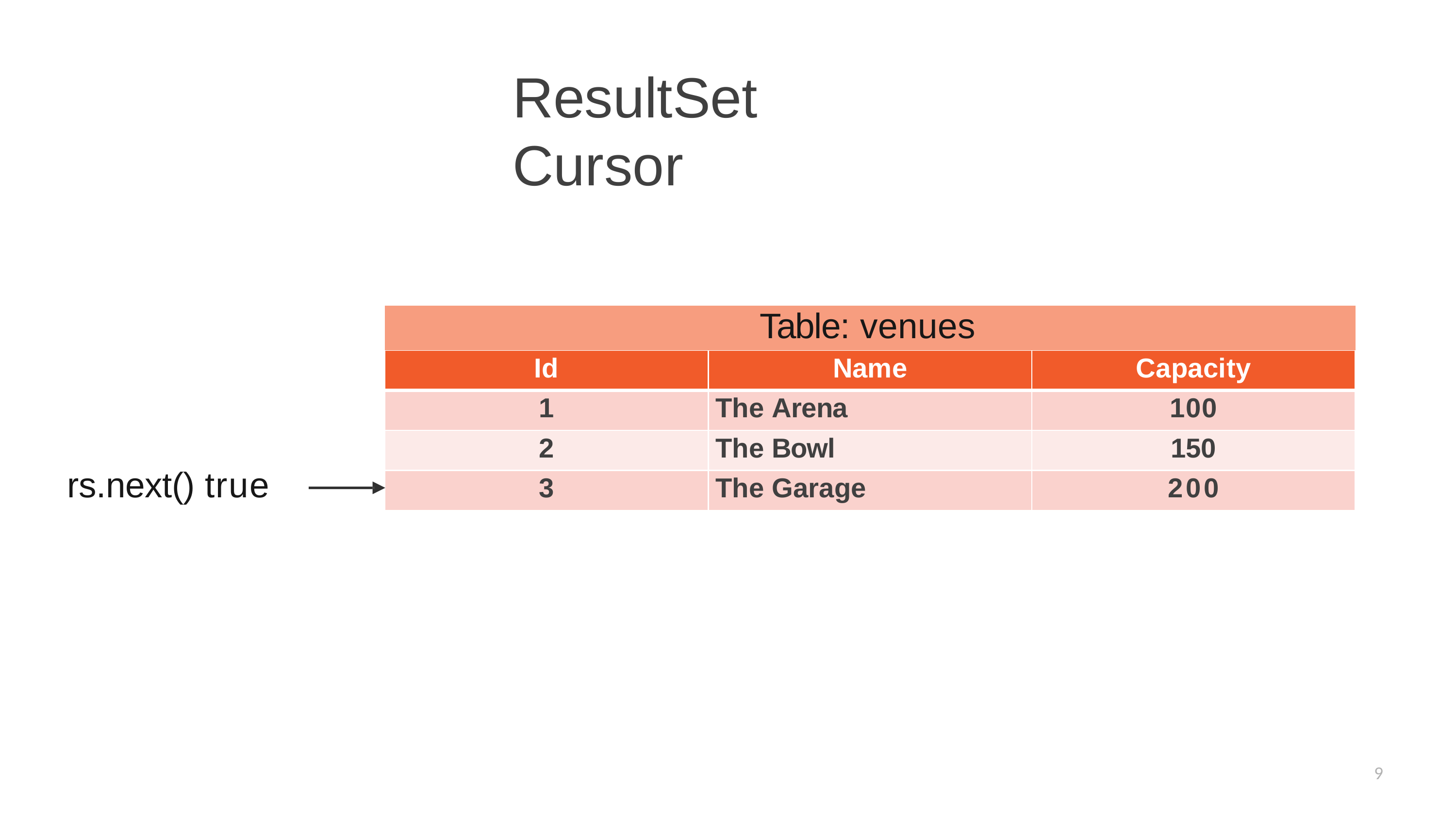

# ResultSet Cursor
| Table: venues |  |  |
| --- | --- | --- |
| Id | Name | Capacity |
| 1 | The Arena | 100 |
| 2 | The Bowl | 150 |
| 3 | The Garage | 200 |
rs.next() true

9